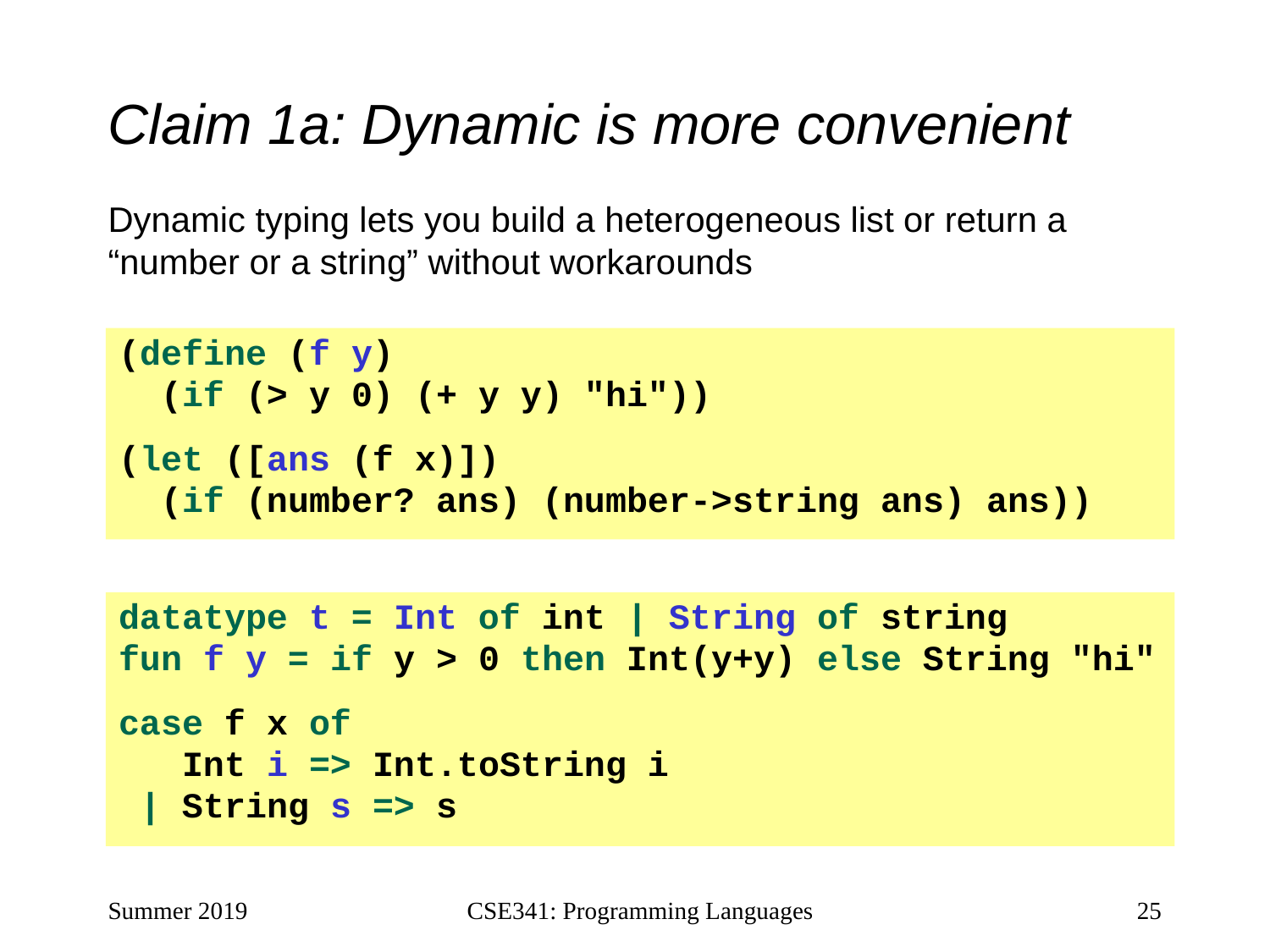

# Claim 1a: Dynamic is more convenient
Dynamic typing lets you build a heterogeneous list or return a “number or a string” without workarounds
(define (f y)
  (if (> y 0) (+ y y) "hi"))

(let ([ans (f x)])
  (if (number? ans) (number->string ans) ans))
datatype t = Int of int | String of string
fun f y = if y > 0 then Int(y+y) else String "hi"

case f x of
   Int i => Int.toString i
 | String s => s

Summer 2019
CSE341: Programming Languages
25